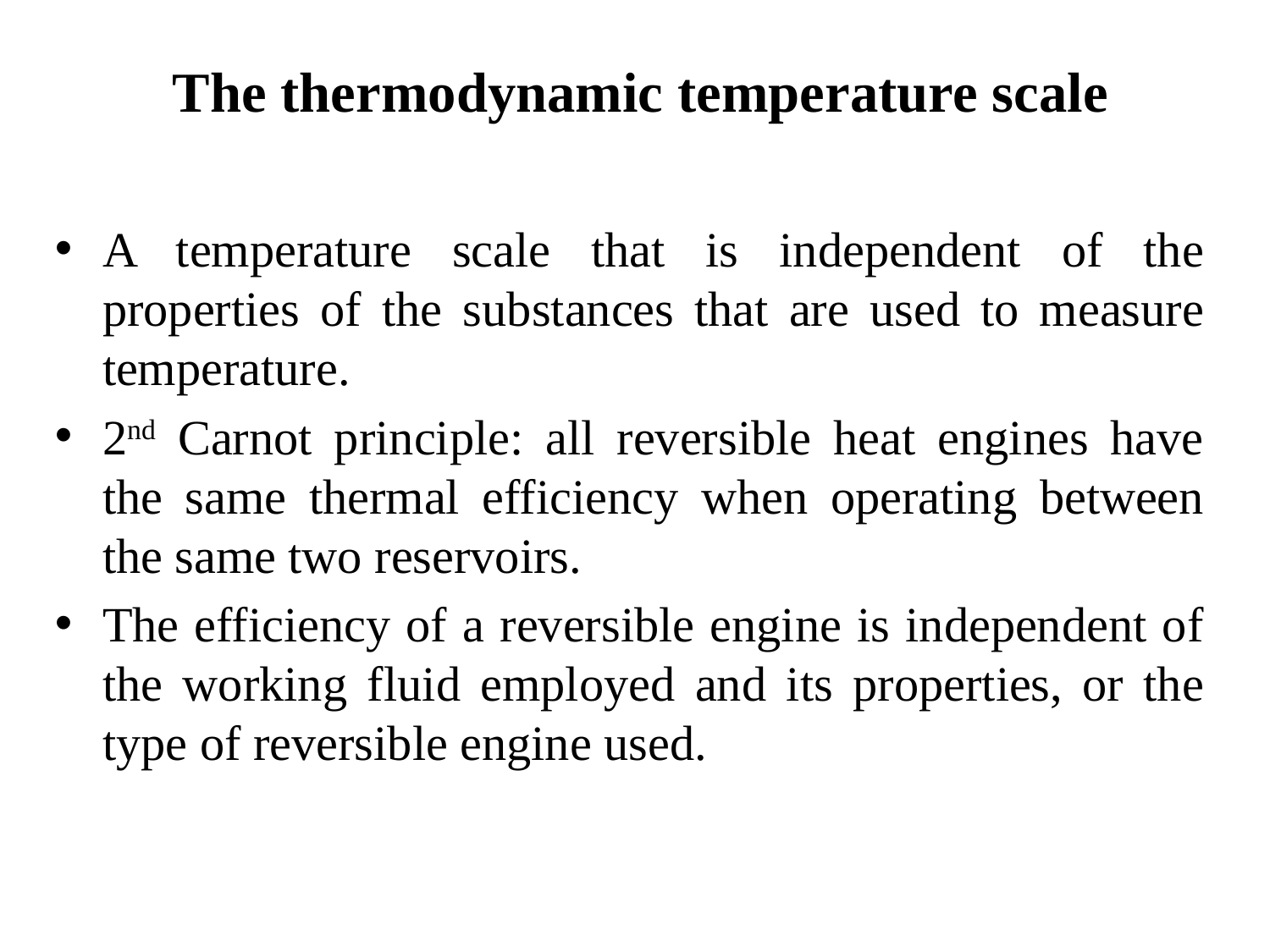

The thermodynamic temperature scale
A temperature scale that is independent of the properties of the substances that are used to measure temperature.
2nd Carnot principle: all reversible heat engines have the same thermal efficiency when operating between the same two reservoirs.
The efficiency of a reversible engine is independent of the working fluid employed and its properties, or the type of reversible engine used.